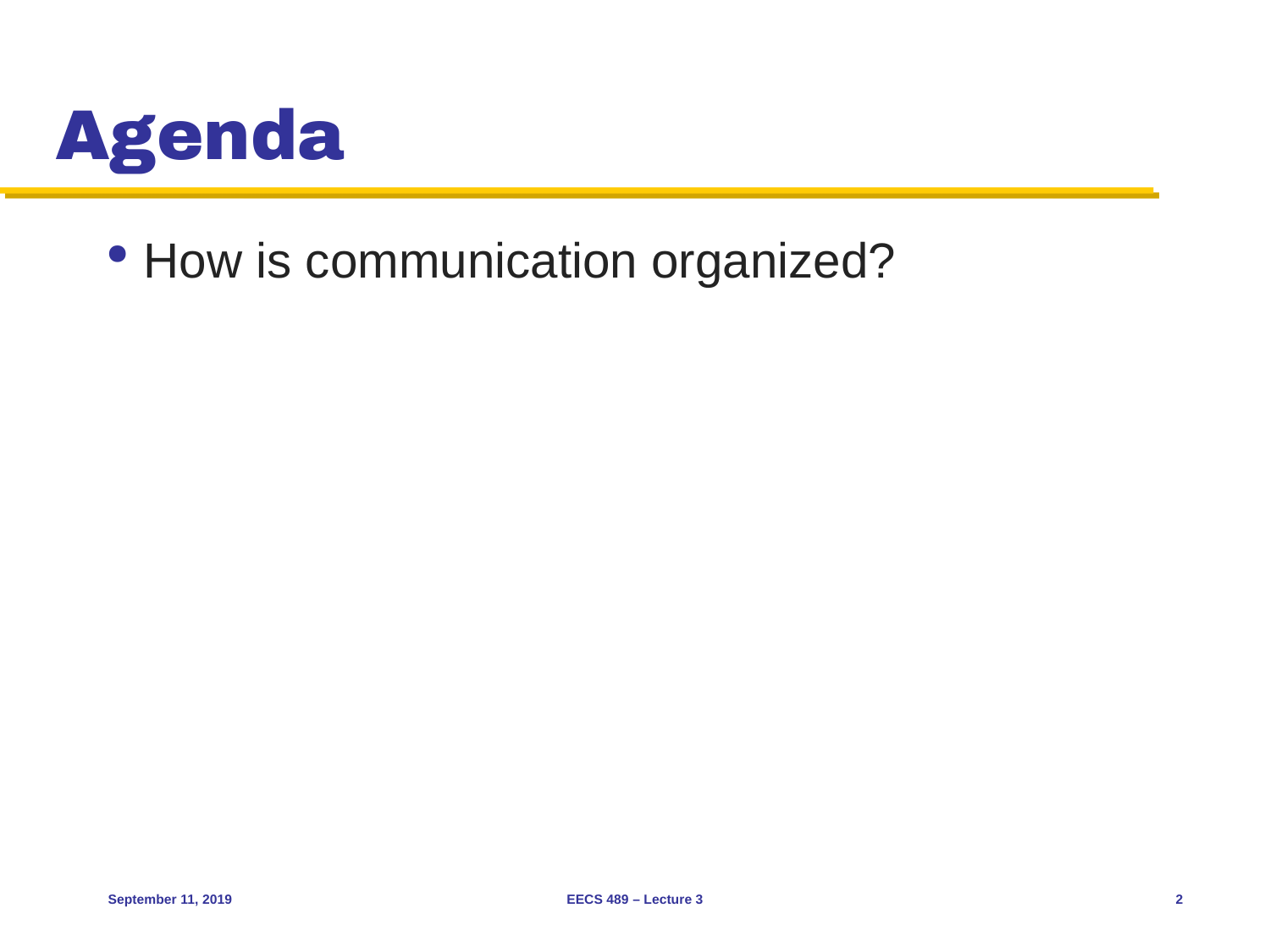

# Agenda
How is communication organized?
September 11, 2019
EECS 489 – Lecture 3
2